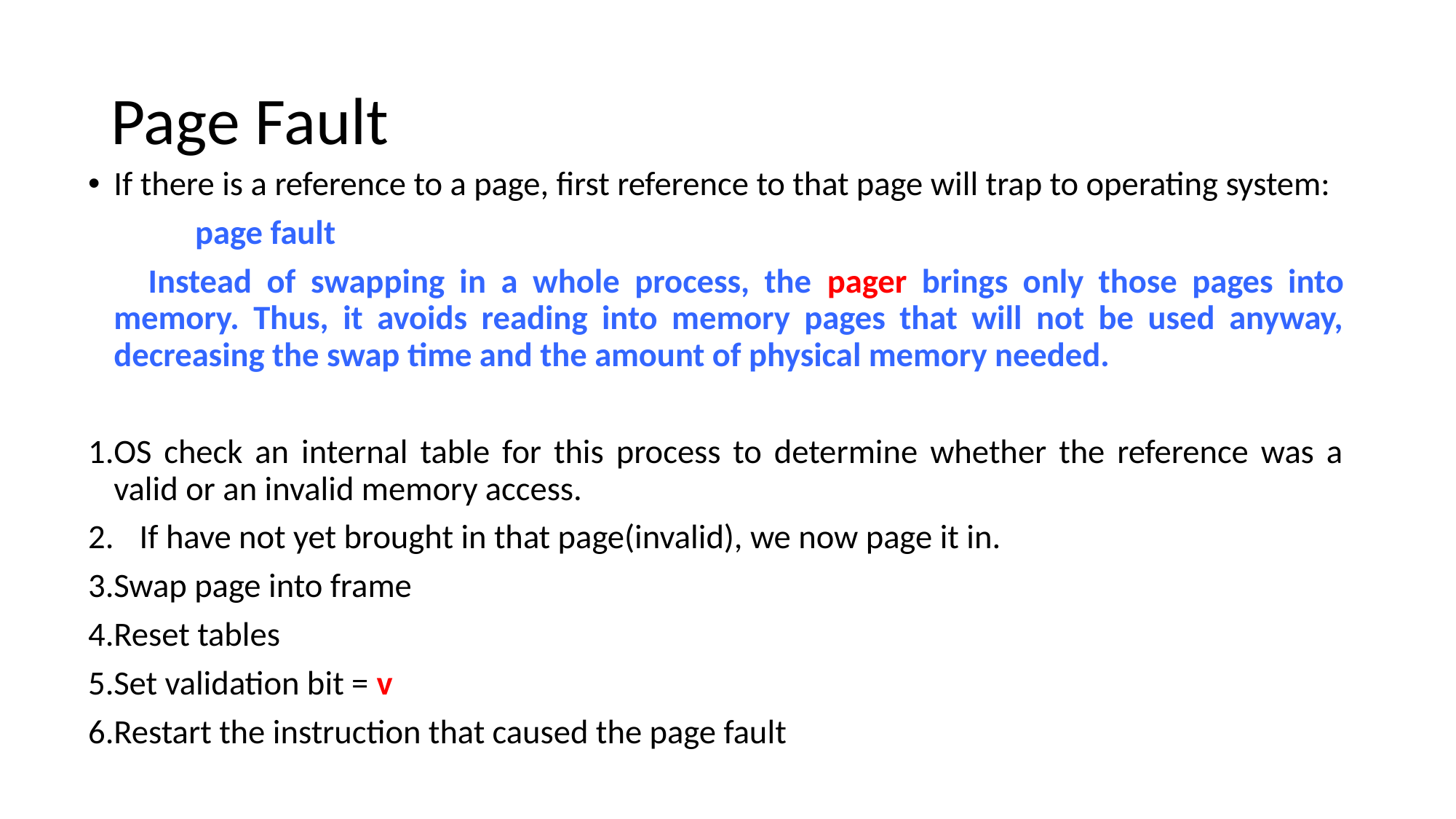

# Page Fault
If there is a reference to a page, first reference to that page will trap to operating system:
              page fault
    Instead of swapping in a whole process, the pager brings only those pages into memory. Thus, it avoids reading into memory pages that will not be used anyway, decreasing the swap time and the amount of physical memory needed.

OS check an internal table for this process to determine whether the reference was a valid or an invalid memory access.
If have not yet brought in that page(invalid), we now page it in.
Swap page into frame
Reset tables
Set validation bit = v
Restart the instruction that caused the page fault